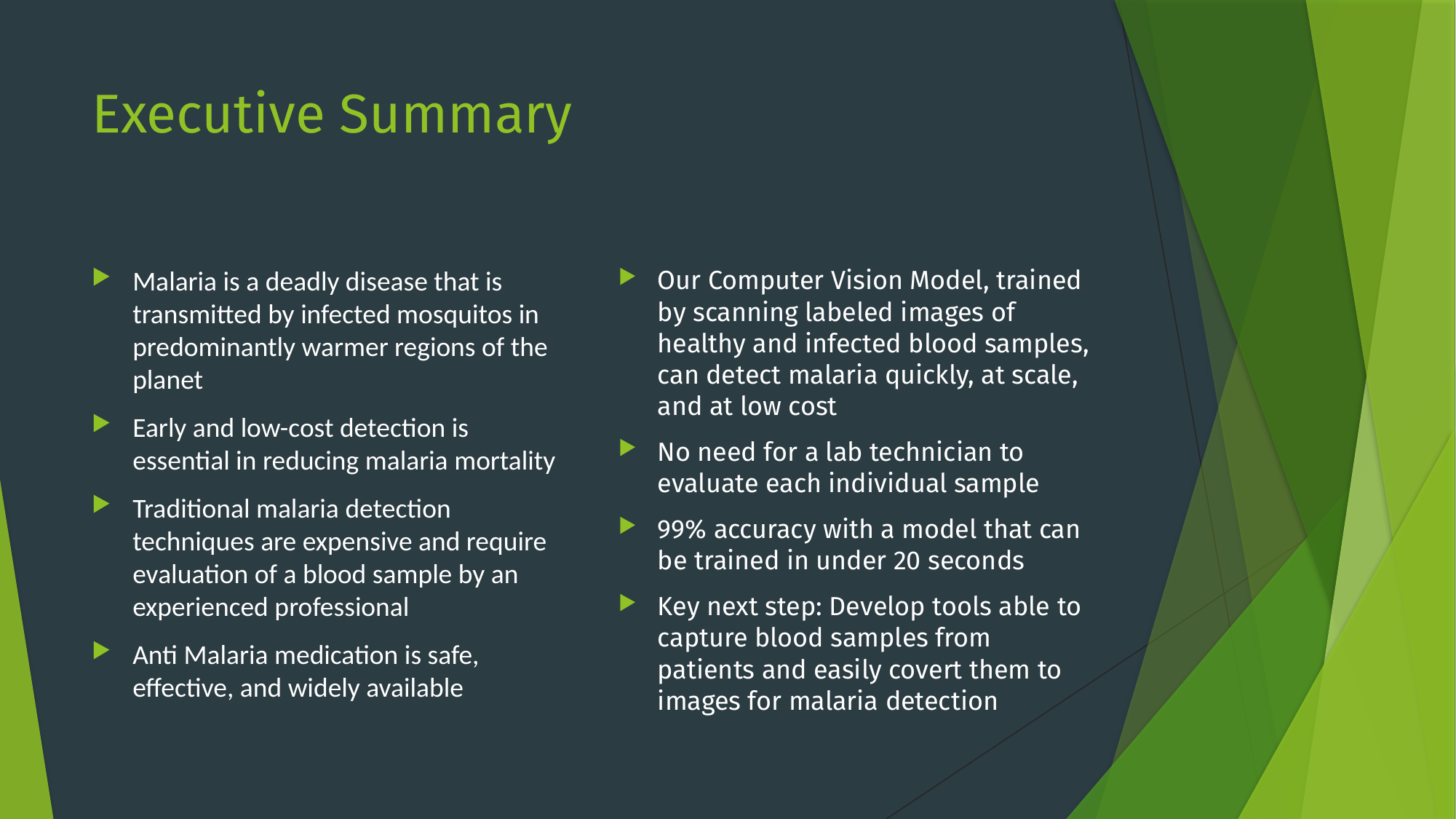

# Executive Summary
Malaria is a deadly disease that is transmitted by infected mosquitos in predominantly warmer regions of the planet
Early and low-cost detection is essential in reducing malaria mortality
Traditional malaria detection techniques are expensive and require evaluation of a blood sample by an experienced professional
Anti Malaria medication is safe, effective, and widely available

Our Computer Vision Model, trained by scanning labeled images of healthy and infected blood samples, can detect malaria quickly, at scale, and at low cost
No need for a lab technician to evaluate each individual sample
99% accuracy with a model that can be trained in under 20 seconds
Key next step: Develop tools able to capture blood samples from patients and easily covert them to images for malaria detection